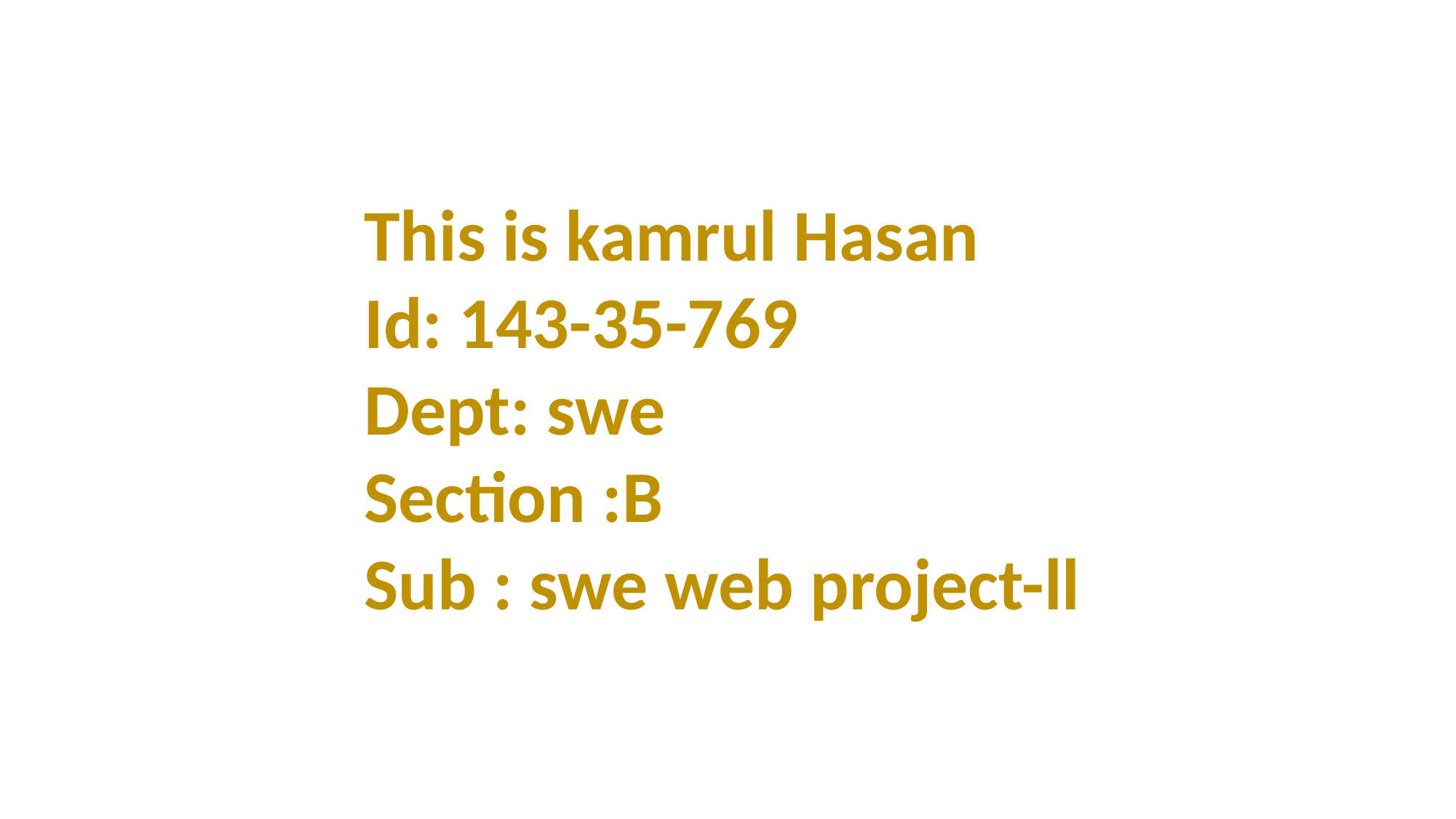

This is kamrul Hasan
Id: 143-35-769
Dept: swe
Section :B
Sub : swe web project-ll